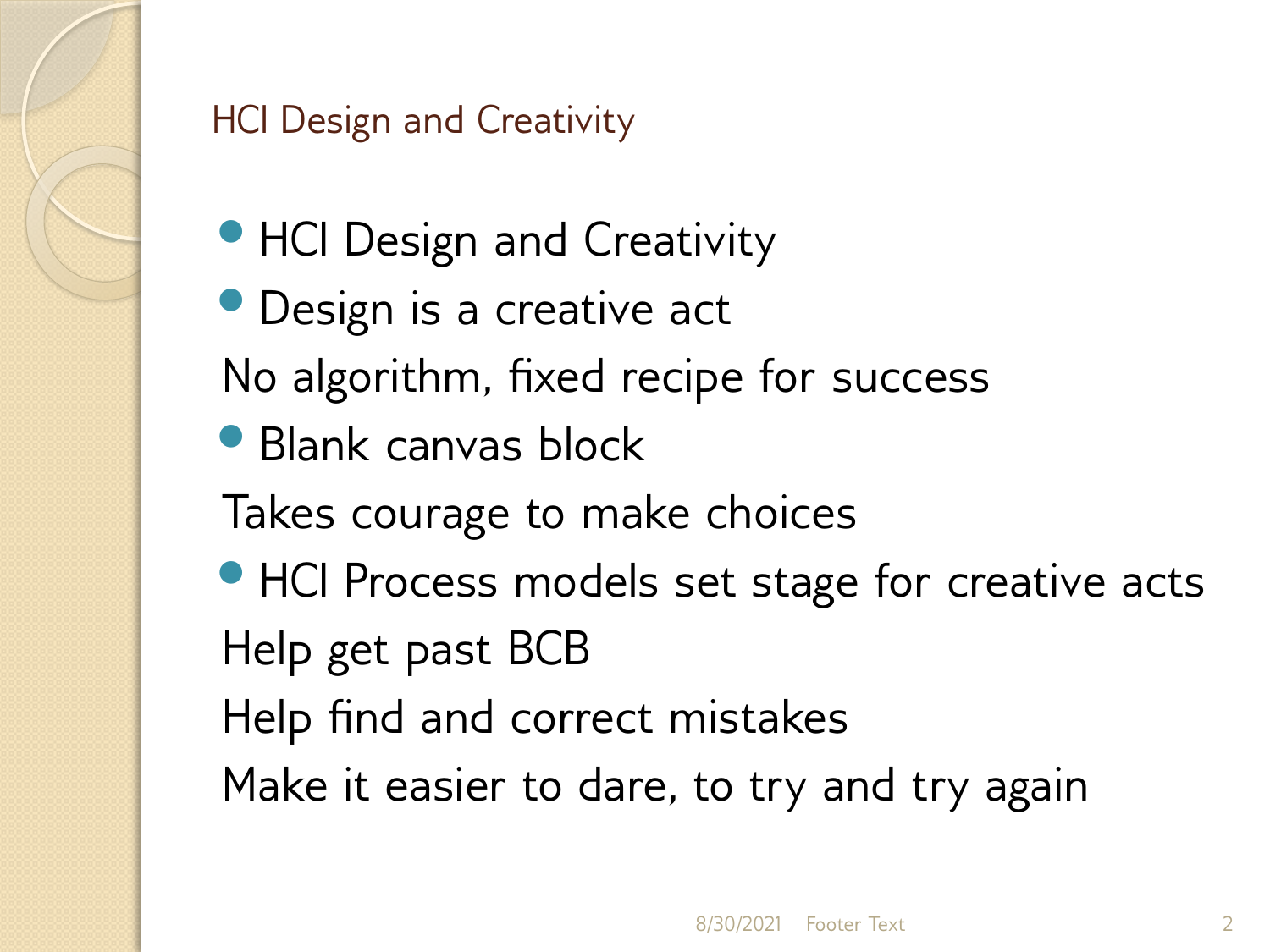

# HCI Design and Creativity
HCI Design and Creativity
Design is a creative act
	No algorithm, fixed recipe for success
Blank canvas block
	Takes courage to make choices
HCI Process models set stage for creative acts
	Help get past BCB
	Help find and correct mistakes
	Make it easier to dare, to try and try again

8/30/2021
Footer Text
2